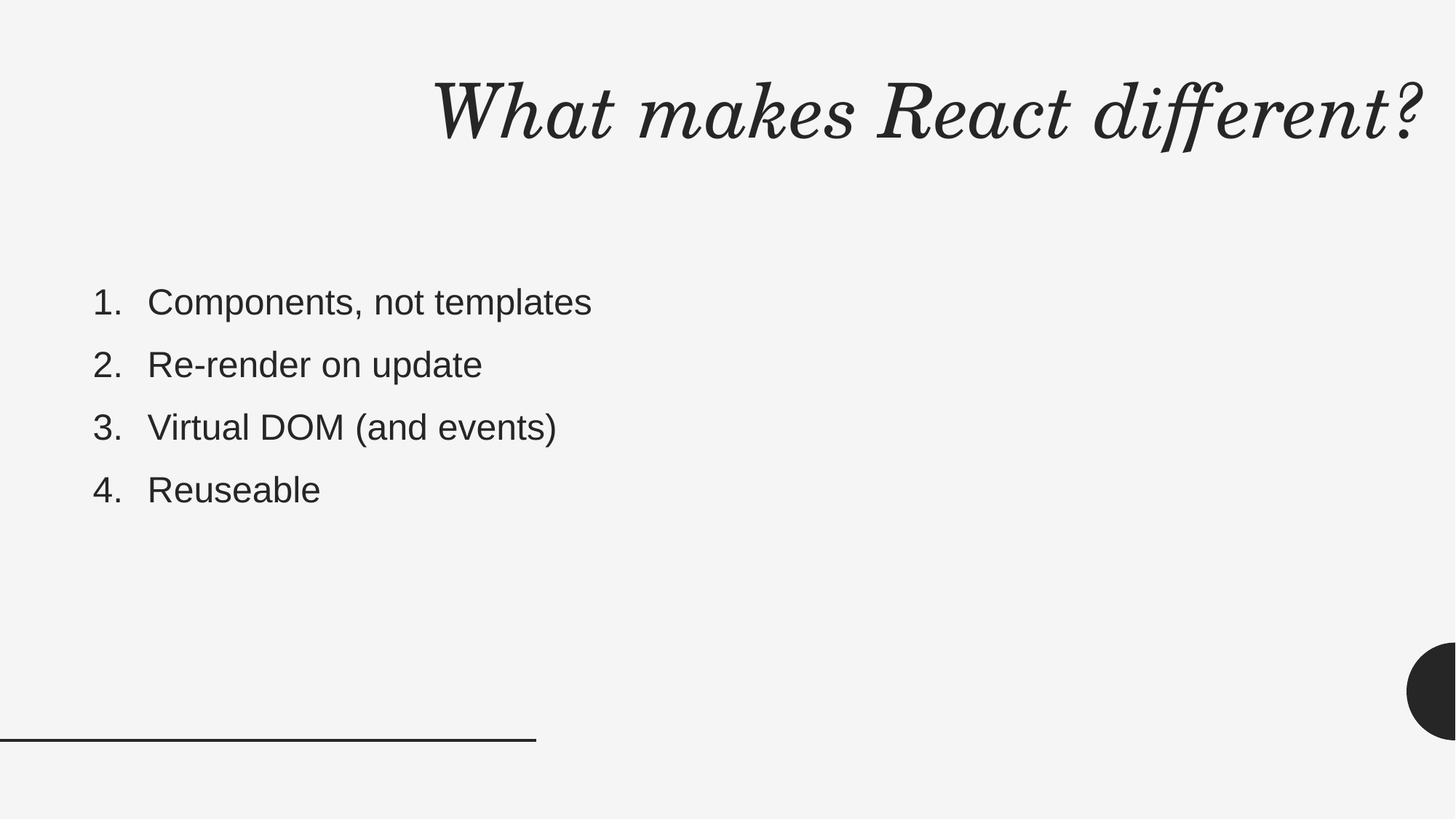

# What makes React different?
Components, not templates
Re-render on update
Virtual DOM (and events)
Reuseable